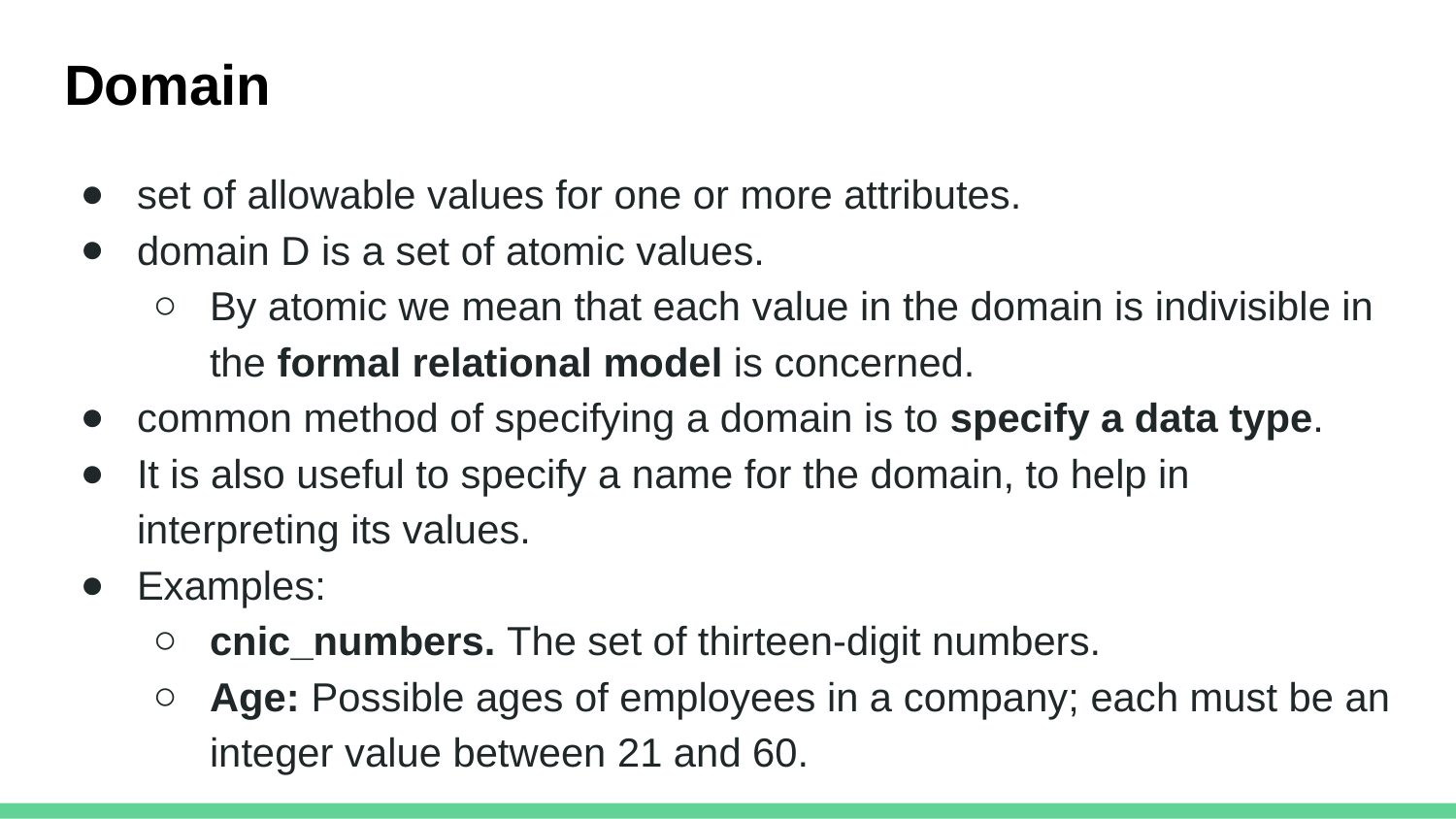

# Domain
set of allowable values for one or more attributes.
domain D is a set of atomic values.
By atomic we mean that each value in the domain is indivisible in the formal relational model is concerned.
common method of specifying a domain is to specify a data type.
It is also useful to specify a name for the domain, to help in interpreting its values.
Examples:
cnic_numbers. The set of thirteen-digit numbers.
Age: Possible ages of employees in a company; each must be an integer value between 21 and 60.